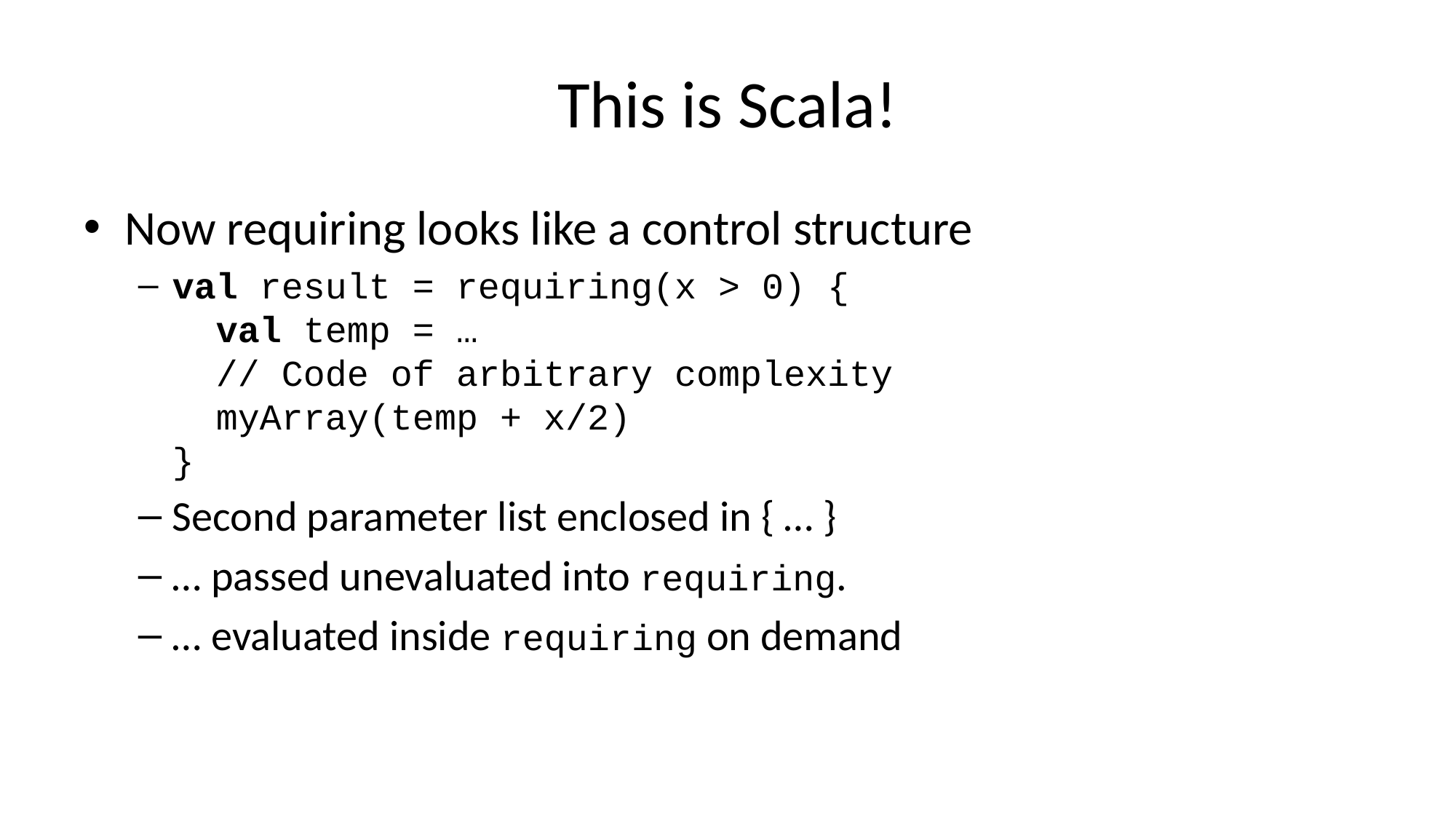

# This is Scala!
Now requiring looks like a control structure
val result = requiring(x > 0) {
  val temp = …
  // Code of arbitrary complexity
  myArray(temp + x/2)
}
Second parameter list enclosed in { … }
… passed unevaluated into requiring.
… evaluated inside requiring on demand